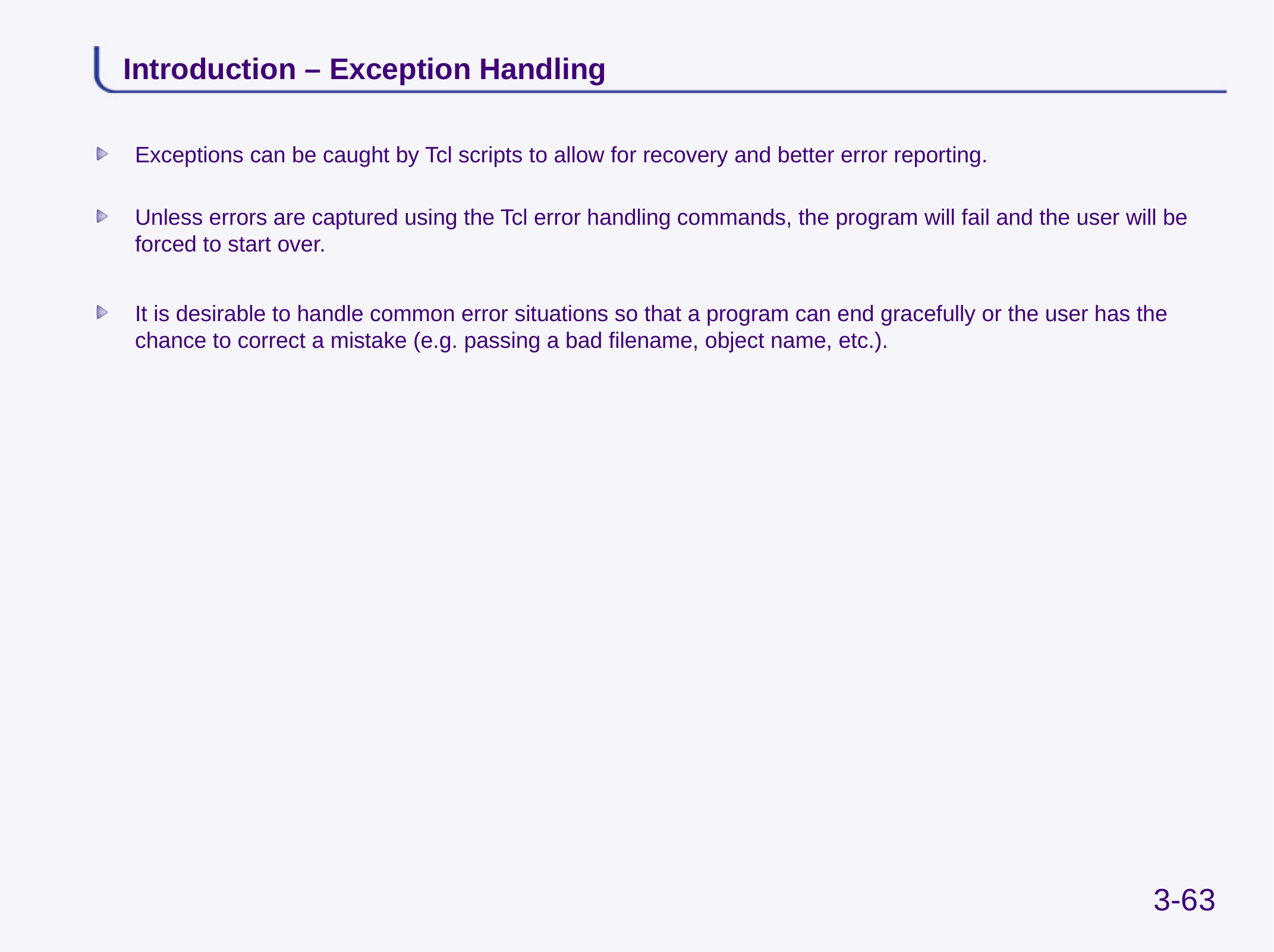

# Introduction – Exception Handling
Exceptions can be caught by Tcl scripts to allow for recovery and better error reporting.

Unless errors are captured using the Tcl error handling commands, the program will fail and the user will be forced to start over.

It is desirable to handle common error situations so that a program can end gracefully or the user has the chance to correct a mistake (e.g. passing a bad filename, object name, etc.).

3-63